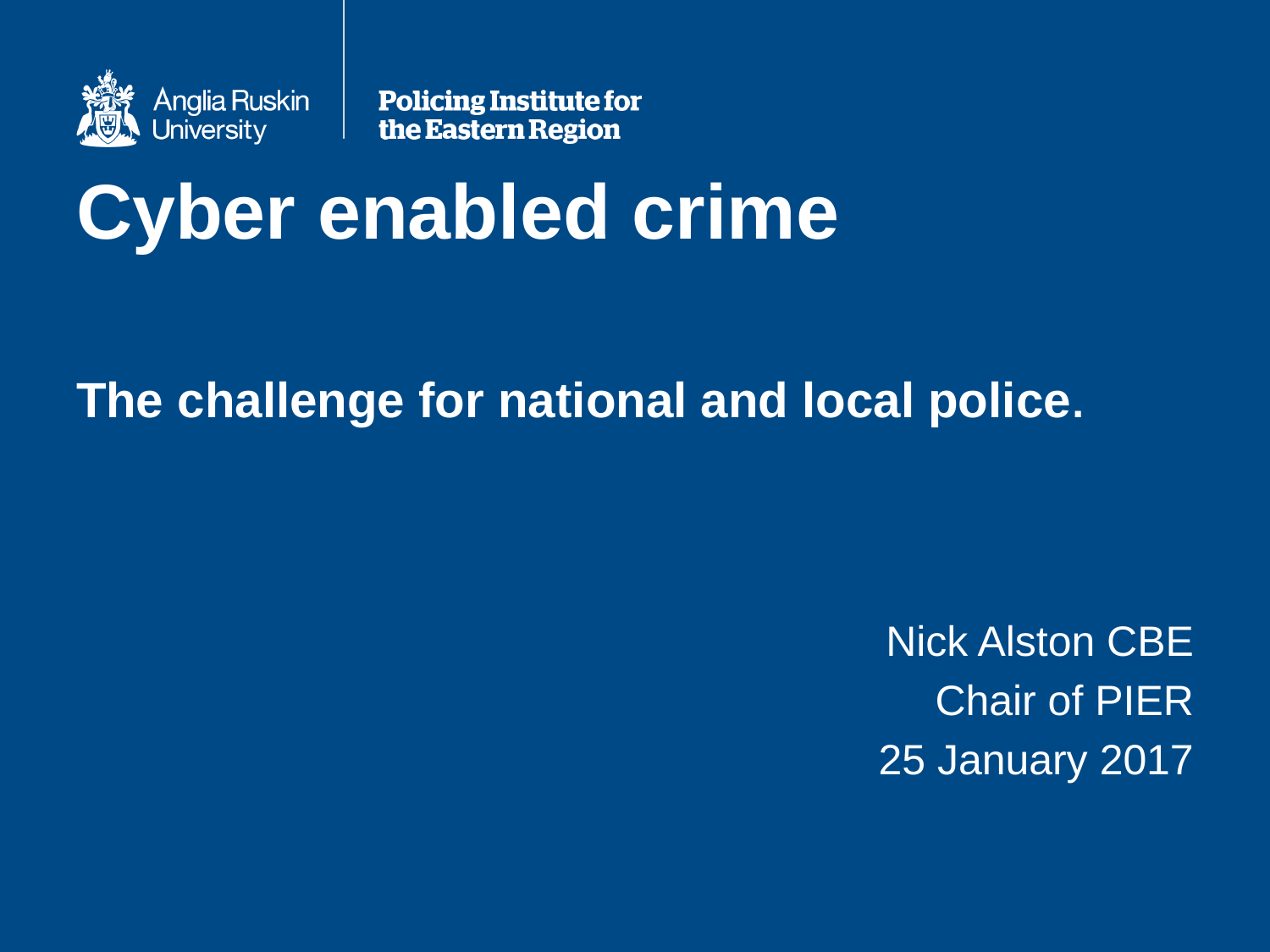

# Cyber enabled crime
The challenge for national and local police.

Nick Alston CBE
Chair of PIER
25 January 2017